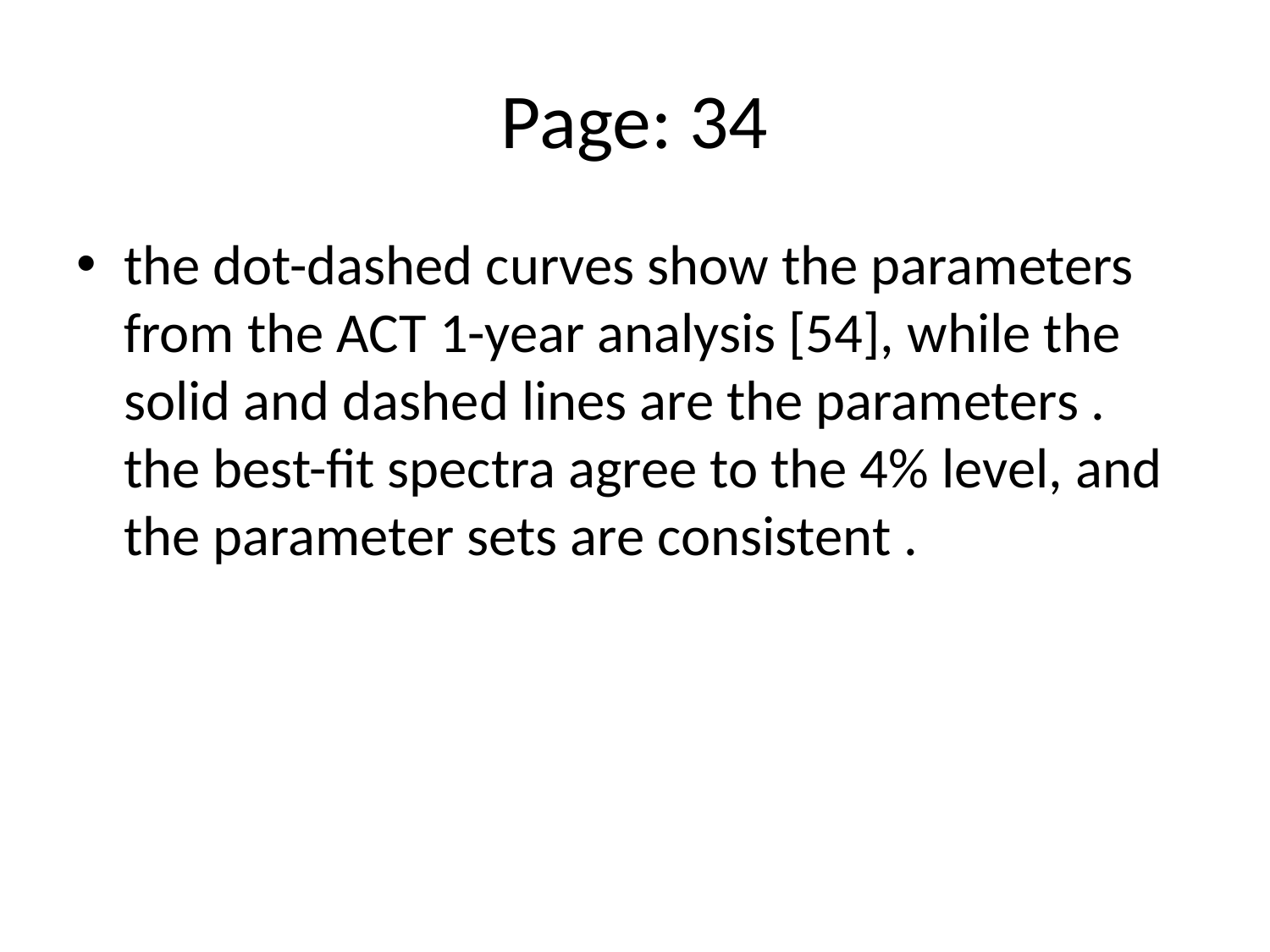

# Page: 34
the dot-dashed curves show the parameters from the ACT 1-year analysis [54], while the solid and dashed lines are the parameters . the best-fit spectra agree to the 4% level, and the parameter sets are consistent .